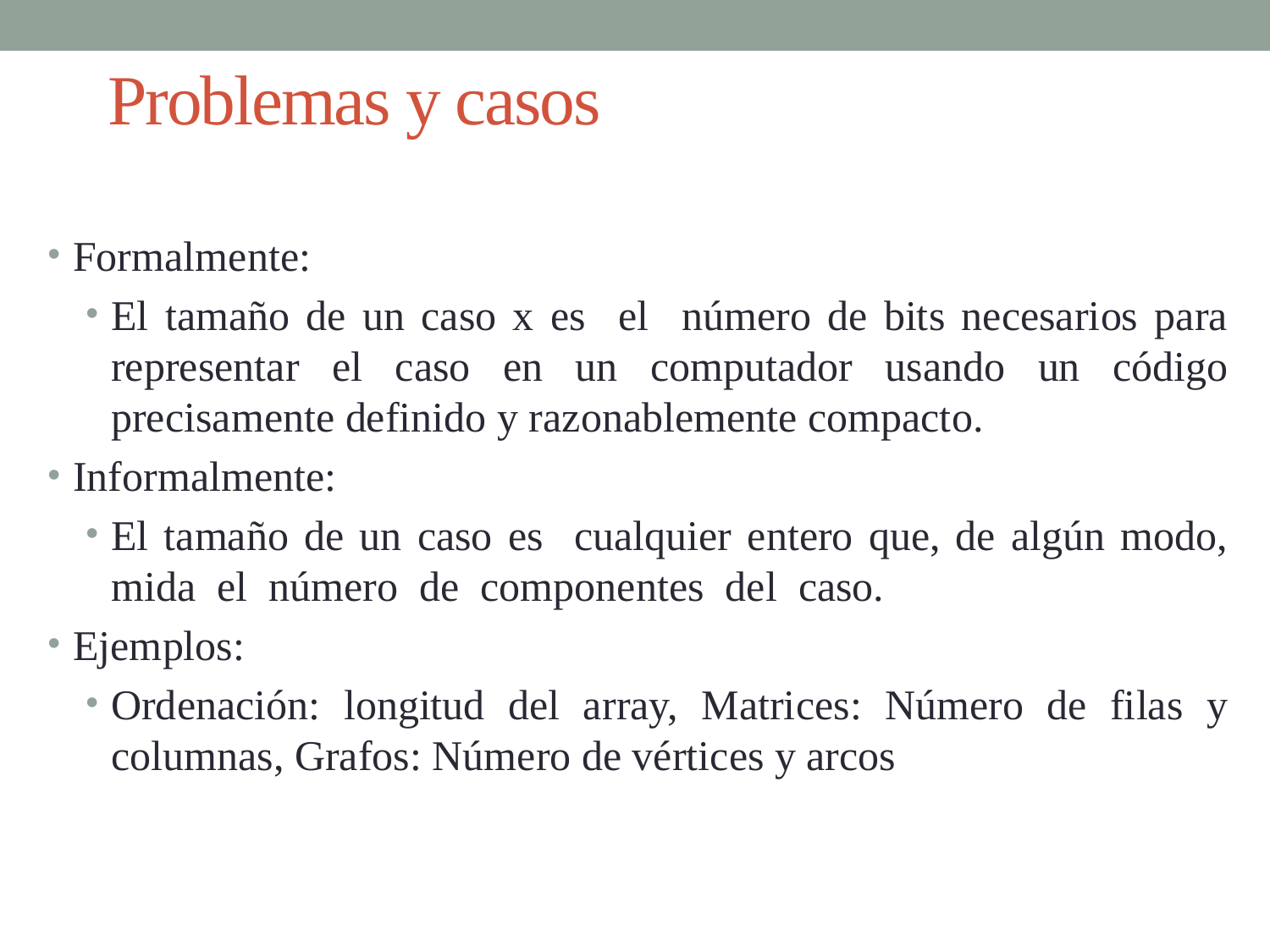

# Problemas y casos
Formalmente:
El tamaño de un caso x es  el  número de bits necesarios para representar el caso en un computador usando un código precisamente definido y razonablemente compacto.
Informalmente:
El tamaño de un caso es  cualquier entero que, de algún modo, mida  el  número  de  componentes  del  caso.
Ejemplos:
Ordenación: longitud del array, Matrices: Número de filas y columnas, Grafos: Número de vértices y arcos